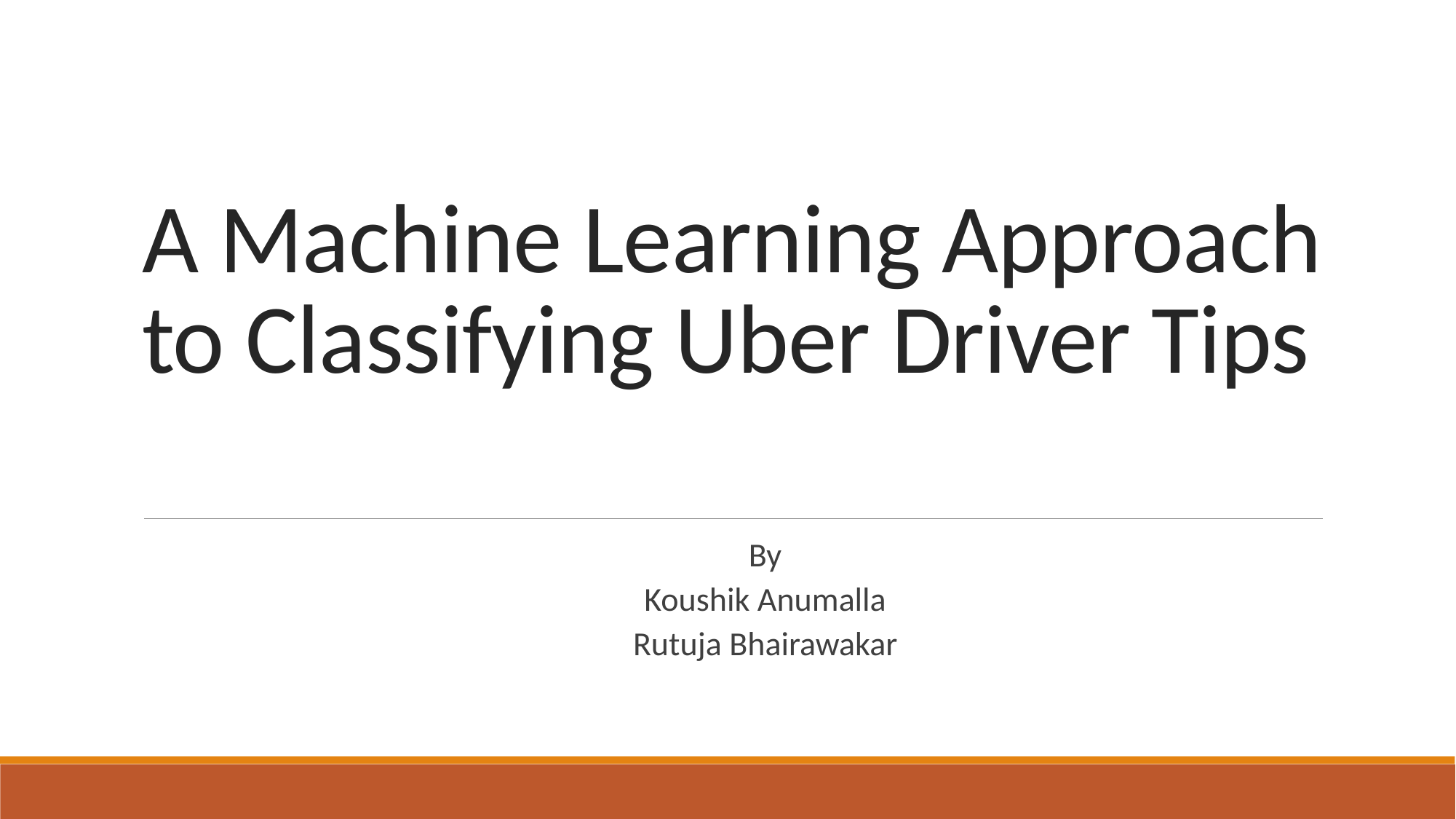

# A Machine Learning Approach to Classifying Uber Driver Tips
By
Koushik Anumalla
Rutuja Bhairawakar